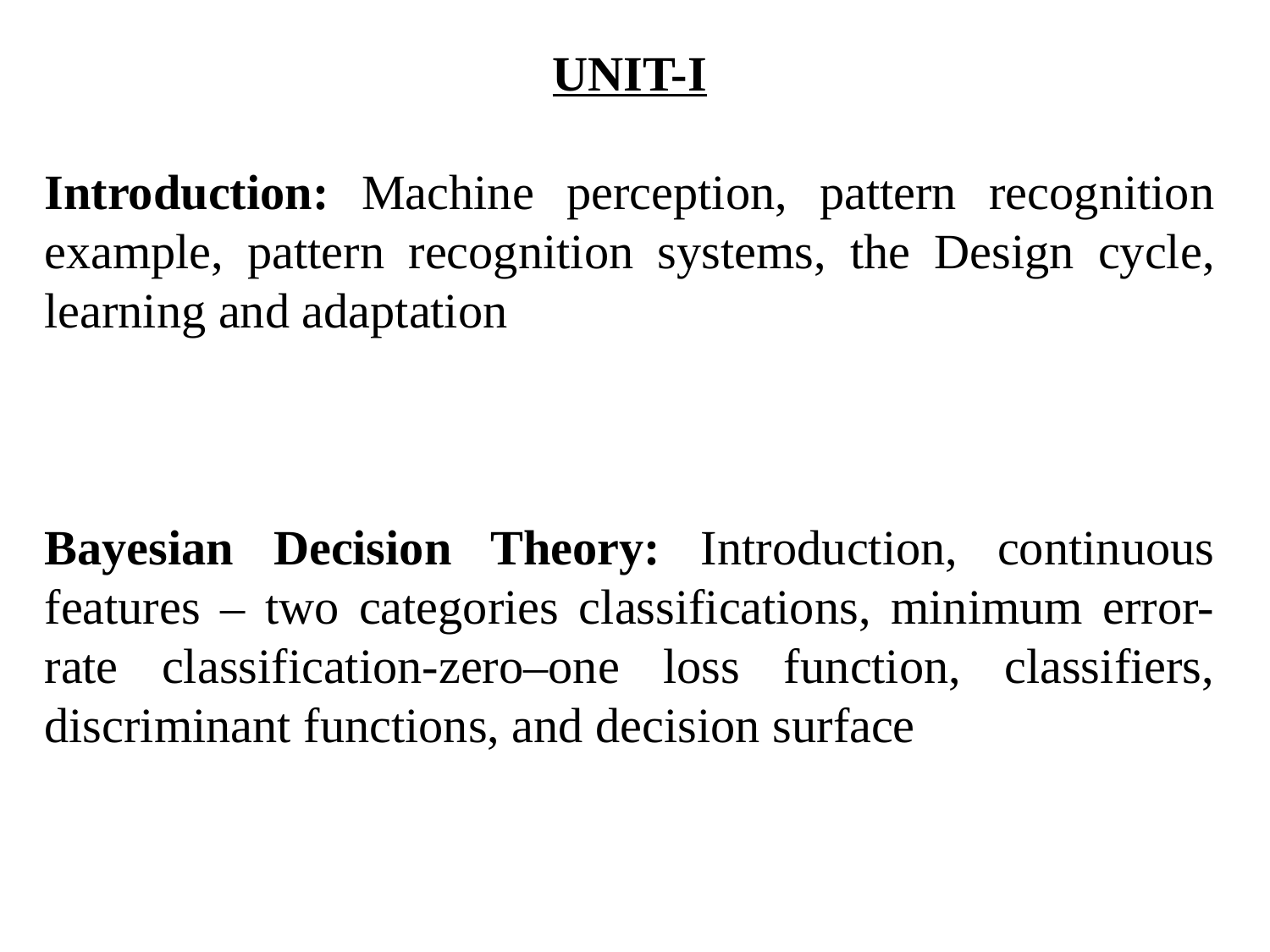

UNIT-I

Introduction: Machine perception, pattern recognition example, pattern recognition systems, the Design cycle, learning and adaptation

Bayesian Decision Theory: Introduction, continuous features – two categories classifications, minimum error-rate classification-zero–one loss function, classifiers, discriminant functions, and decision surface